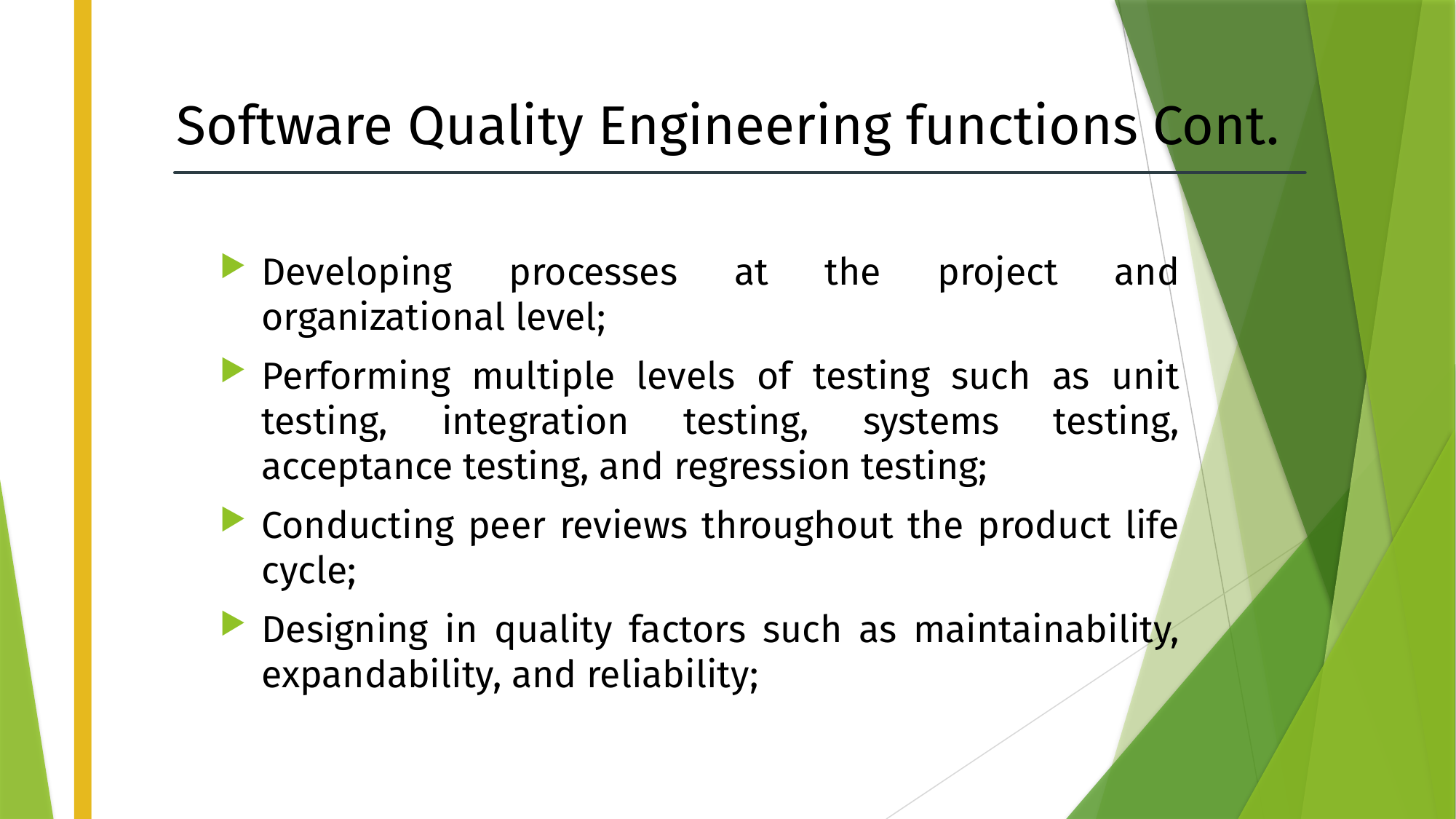

# Software Quality Engineering functions Cont.
Developing processes at the project and organizational level;
Performing multiple levels of testing such as unit testing, integration testing, systems testing, acceptance testing, and regression testing;
Conducting peer reviews throughout the product life cycle;
Designing in quality factors such as maintainability, expandability, and reliability;